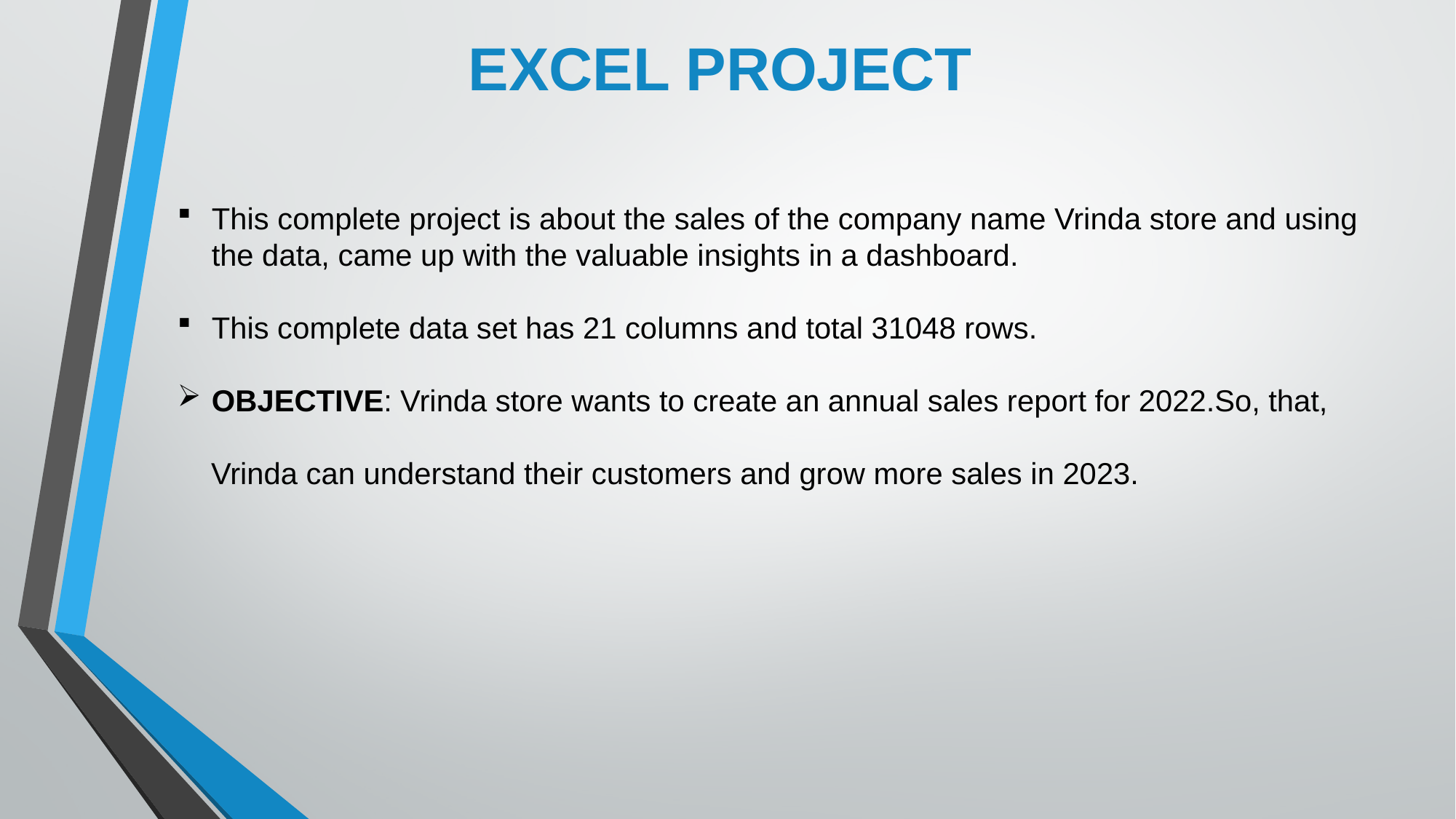

EXCEL PROJECT
This complete project is about the sales of the company name Vrinda store and using the data, came up with the valuable insights in a dashboard.

This complete data set has 21 columns and total 31048 rows.

OBJECTIVE: Vrinda store wants to create an annual sales report for 2022.So, that,

    Vrinda can understand their customers and grow more sales in 2023.